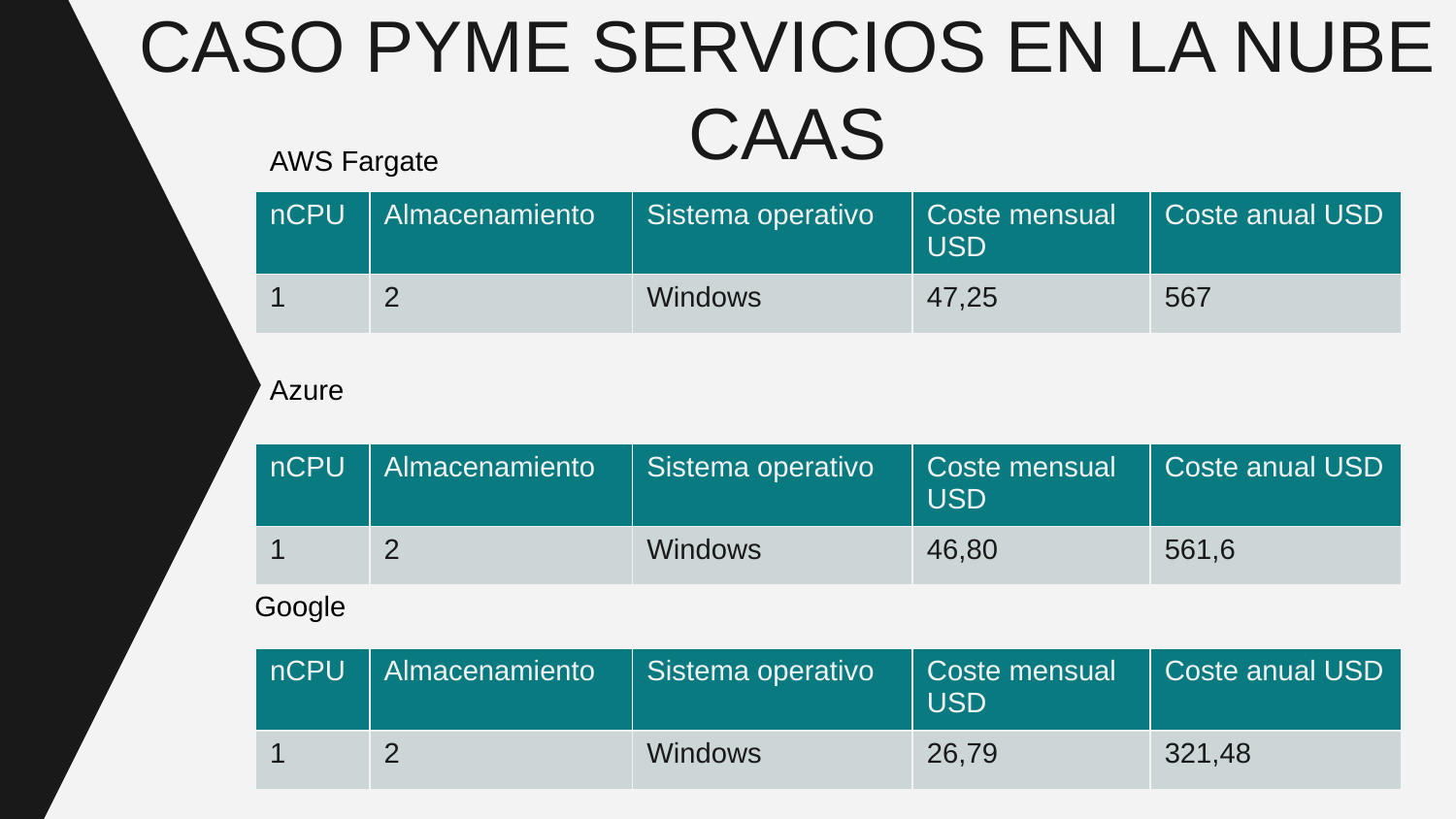

CASO PYME SERVICIOS EN LA NUBE CAAS

AWS Fargate
| nCPU | Almacenamiento | Sistema operativo | Coste mensual USD | Coste anual USD |
| --- | --- | --- | --- | --- |
| 1 | 2 | Windows | 47,25 | 567 |
Azure

| nCPU | Almacenamiento | Sistema operativo | Coste mensual USD | Coste anual USD |
| --- | --- | --- | --- | --- |
| 1 | 2 | Windows | 46,80 | 561,6 |
Google

| nCPU | Almacenamiento | Sistema operativo | Coste mensual USD | Coste anual USD |
| --- | --- | --- | --- | --- |
| 1 | 2 | Windows | 26,79 | 321,48 |